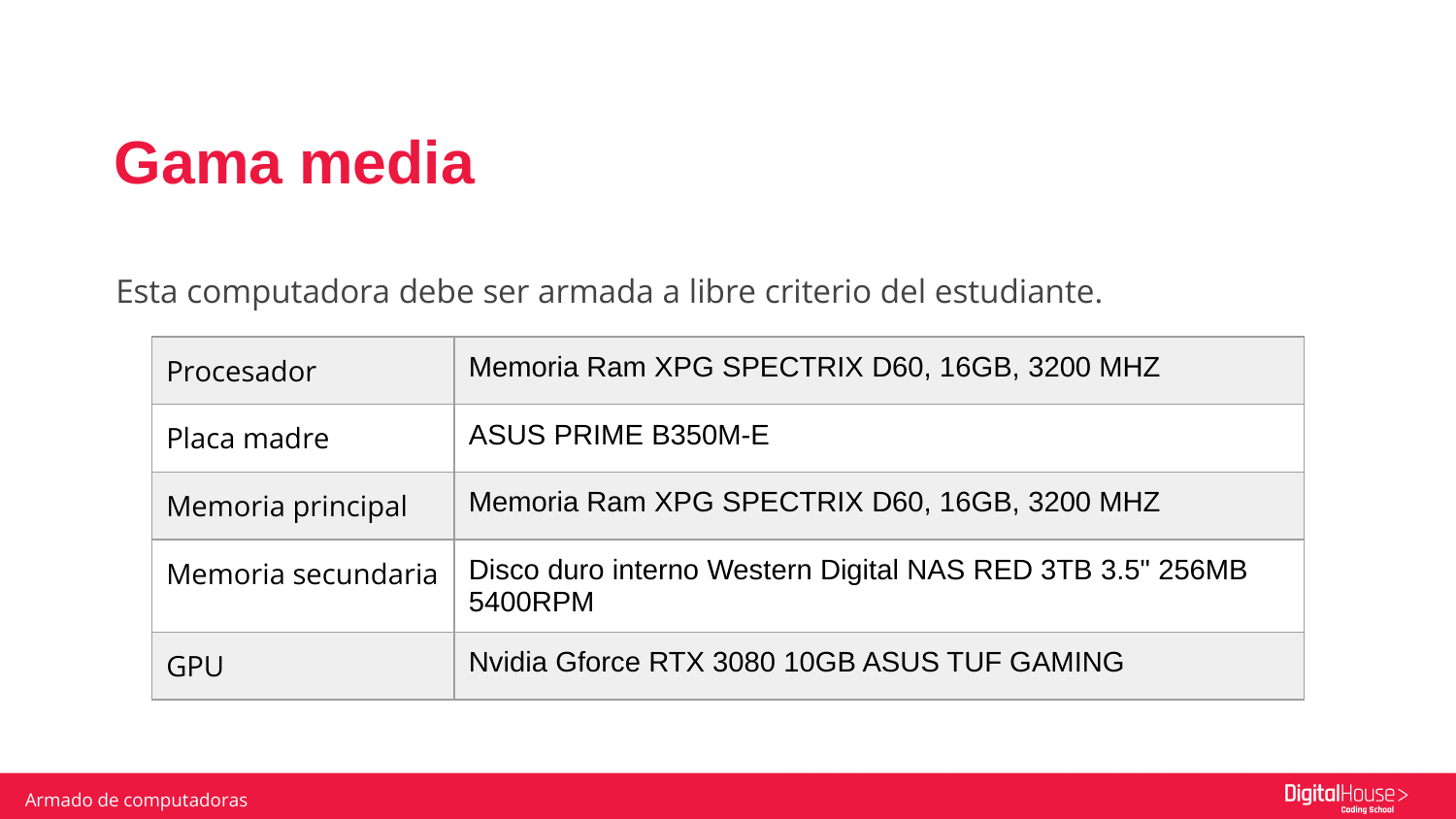

Gama media
Esta computadora debe ser armada a libre criterio del estudiante.

| Procesador | Memoria Ram XPG SPECTRIX D60, 16GB, 3200 MHZ |
| --- | --- |
| Placa madre | ASUS PRIME B350M-E |
| Memoria principal | Memoria Ram XPG SPECTRIX D60, 16GB, 3200 MHZ |
| Memoria secundaria | Disco duro interno Western Digital NAS RED 3TB 3.5" 256MB 5400RPM |
| GPU | Nvidia Gforce RTX 3080 10GB ASUS TUF GAMING |